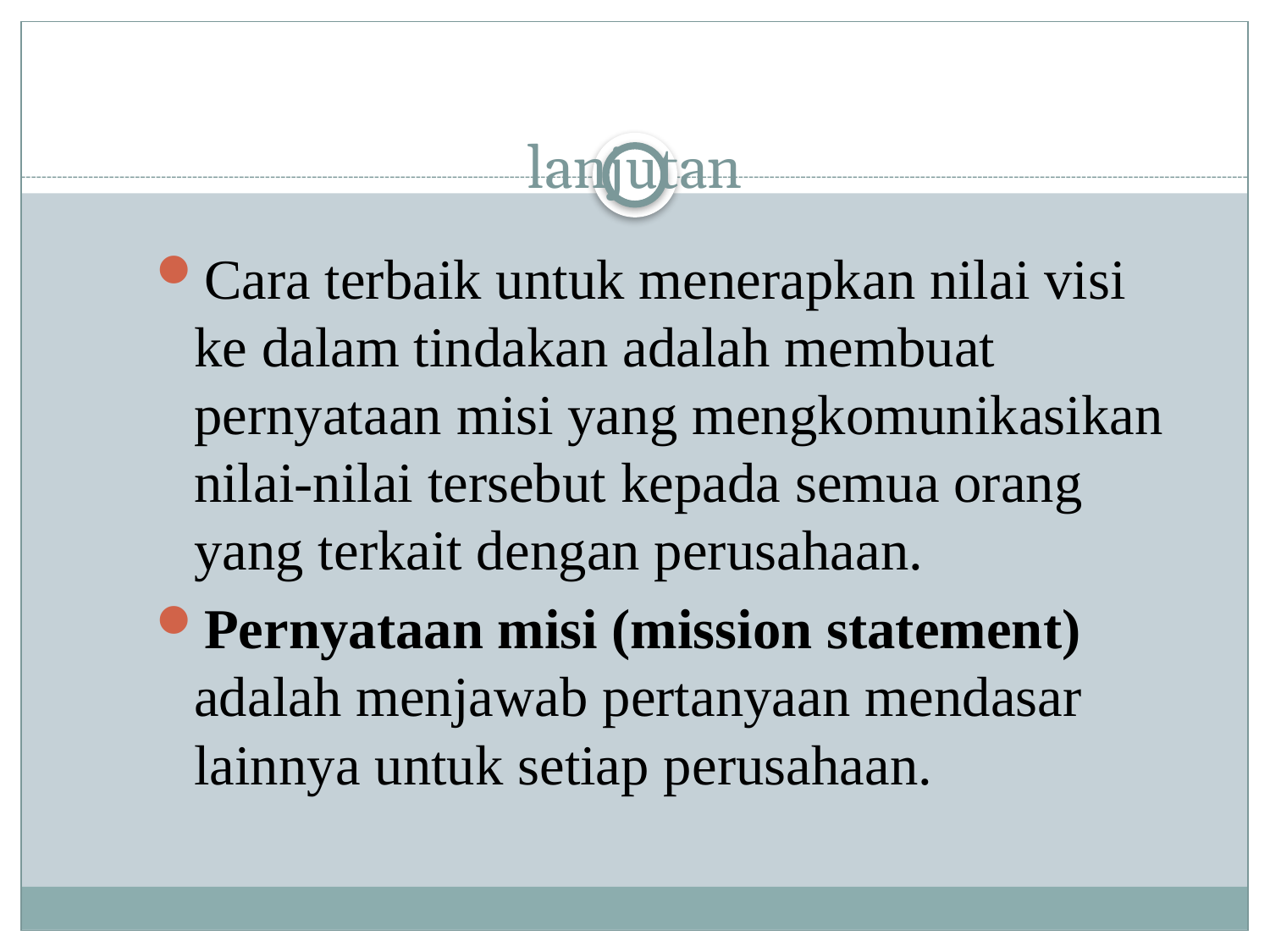

# lanjutan
Cara terbaik untuk menerapkan nilai visi ke dalam tindakan adalah membuat pernyataan misi yang mengkomunikasikan nilai-nilai tersebut kepada semua orang yang terkait dengan perusahaan.
Pernyataan misi (mission statement) adalah menjawab pertanyaan mendasar lainnya untuk setiap perusahaan.